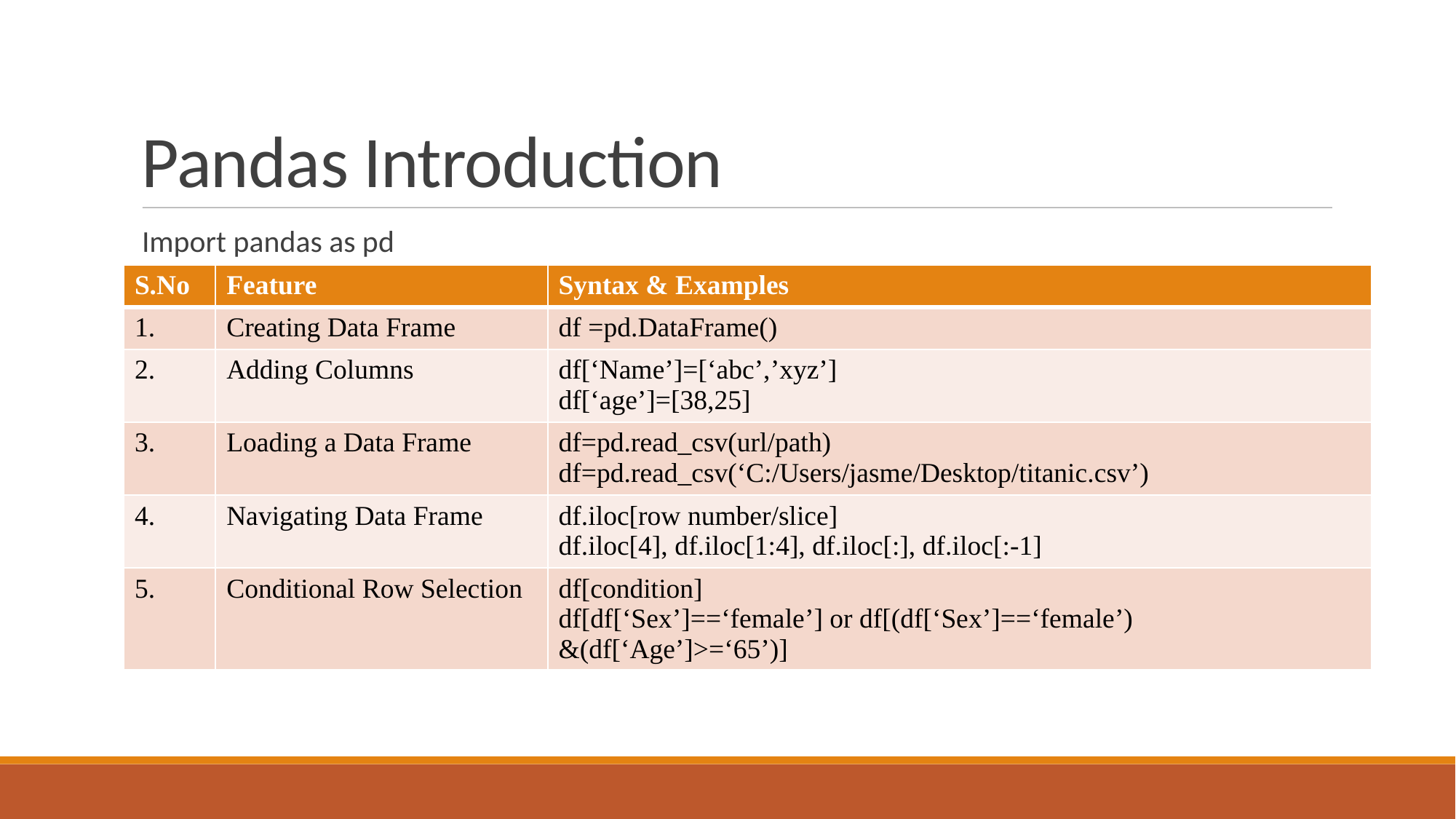

# Pandas Introduction
Import pandas as pd

| S.No | Feature | Syntax & Examples |
| --- | --- | --- |
| 1. | Creating Data Frame | df =pd.DataFrame() |
| 2. | Adding Columns | df[‘Name’]=[‘abc’,’xyz’] df[‘age’]=[38,25] |
| 3. | Loading a Data Frame | df=pd.read\_csv(url/path) df=pd.read\_csv(‘C:/Users/jasme/Desktop/titanic.csv’) |
| 4. | Navigating Data Frame | df.iloc[row number/slice] df.iloc[4], df.iloc[1:4], df.iloc[:], df.iloc[:-1] |
| 5. | Conditional Row Selection | df[condition] df[df[‘Sex’]==‘female’] or df[(df[‘Sex’]==‘female’) &(df[‘Age’]>=‘65’)] |